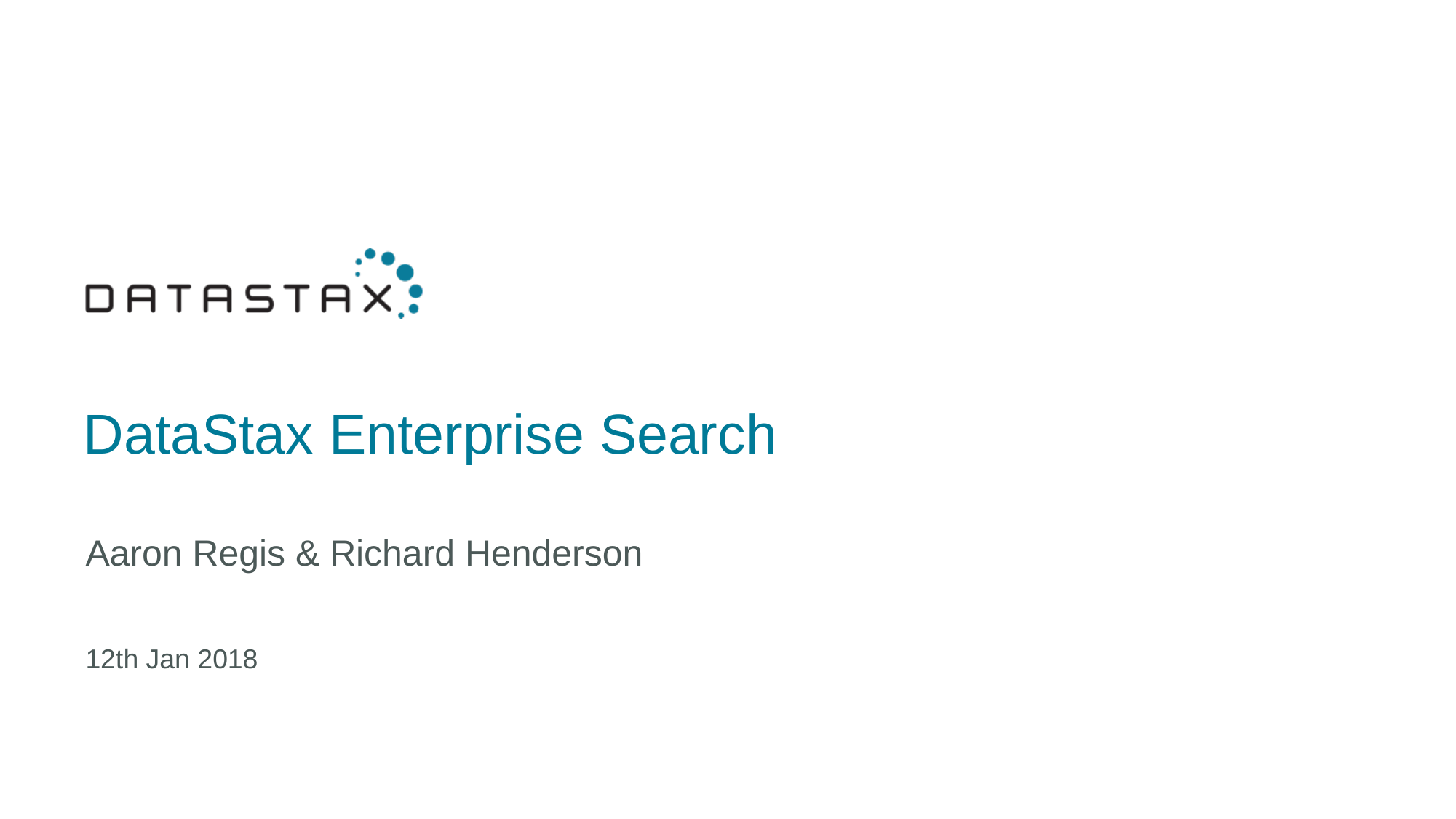

# DataStax Enterprise Search
Aaron Regis & Richard Henderson

12th Jan 2018